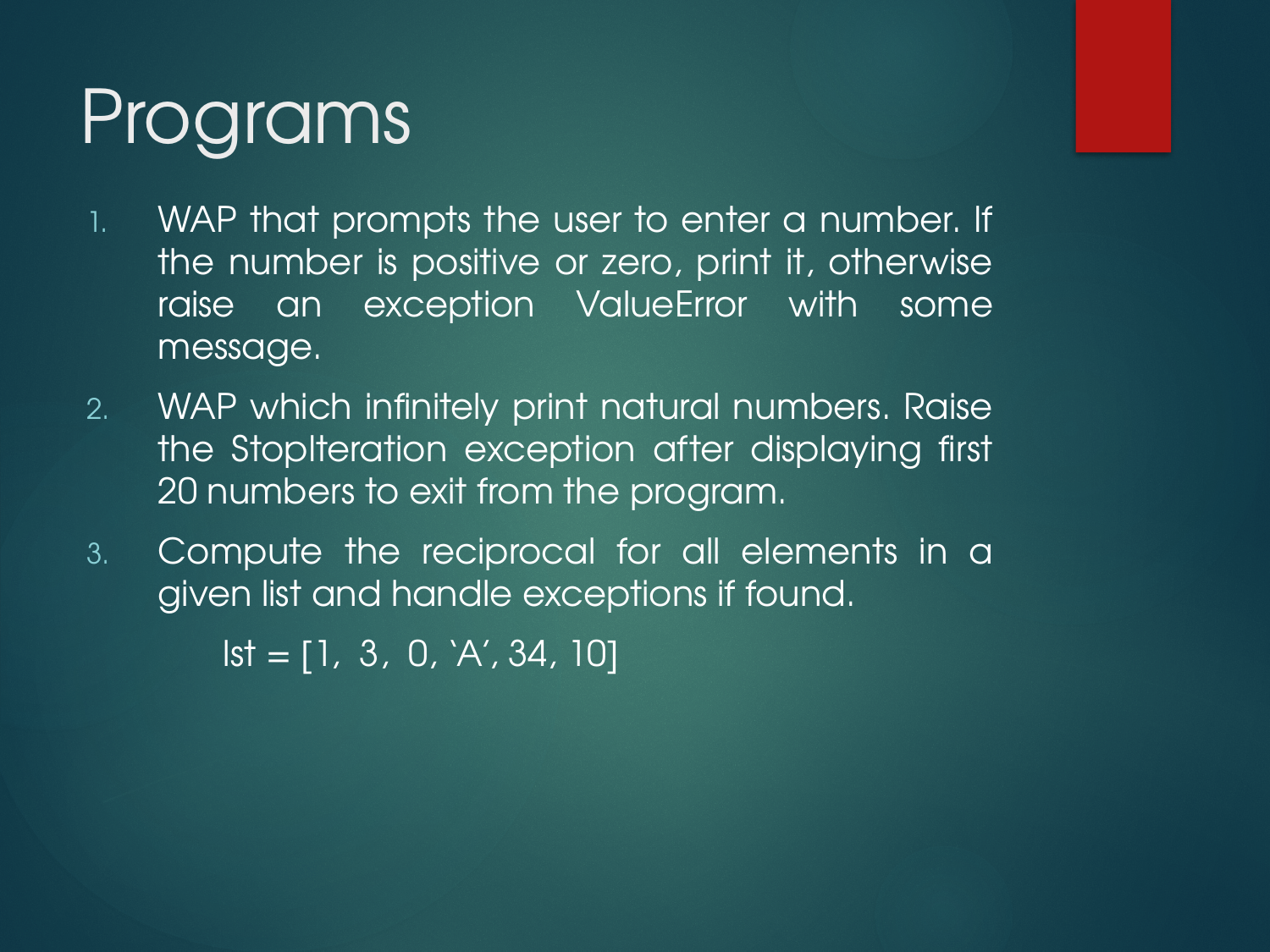

# Programs
WAP that prompts the user to enter a number. If the number is positive or zero, print it, otherwise raise an exception ValueError with some message.
WAP which infinitely print natural numbers. Raise the StopIteration exception after displaying first 20 numbers to exit from the program.
Compute the reciprocal for all elements in a given list and handle exceptions if found.
	 lst = [1,  3,  0, ‘A’, 34, 10]